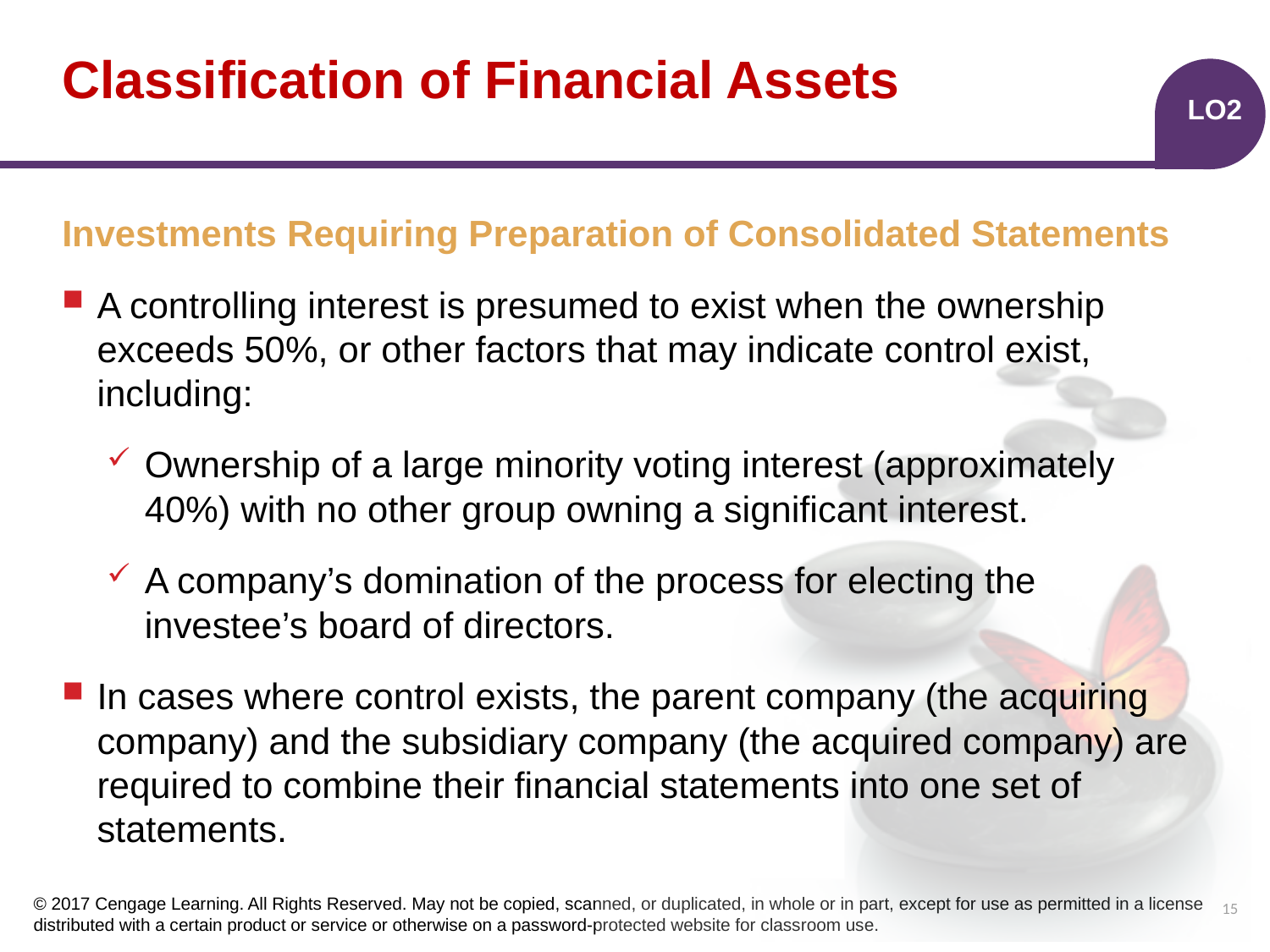

# Classification of Financial Assets
LO2
Investments Requiring Preparation of Consolidated Statements
A controlling interest is presumed to exist when the ownership exceeds 50%, or other factors that may indicate control exist, including:
Ownership of a large minority voting interest (approximately 40%) with no other group owning a significant interest.
A company’s domination of the process for electing the investee’s board of directors.
In cases where control exists, the parent company (the acquiring company) and the subsidiary company (the acquired company) are required to combine their financial statements into one set of statements.

15